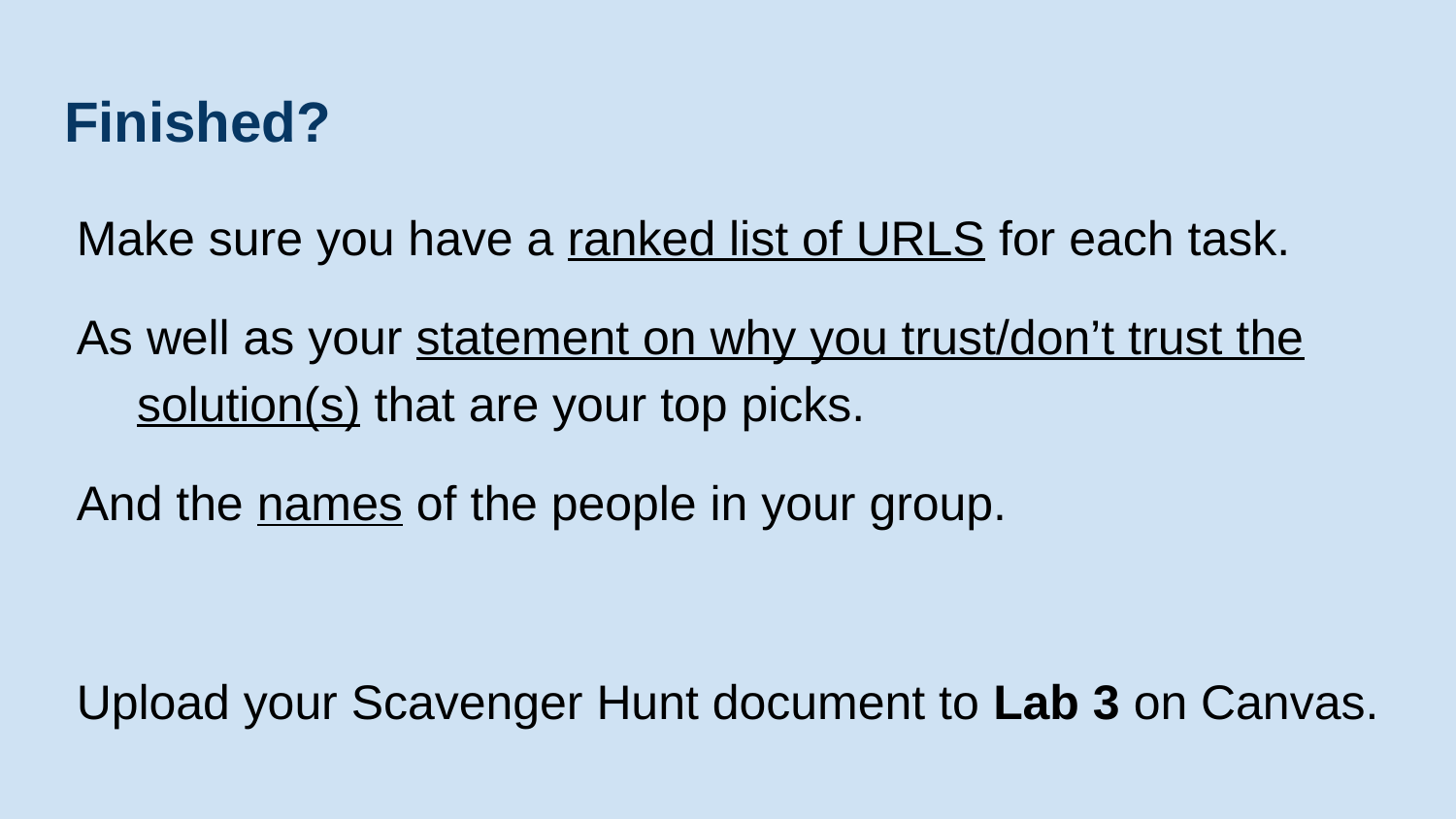

# Finished?
Make sure you have a ranked list of URLS for each task.
As well as your statement on why you trust/don’t trust the solution(s) that are your top picks.
And the names of the people in your group.

Upload your Scavenger Hunt document to Lab 3 on Canvas.